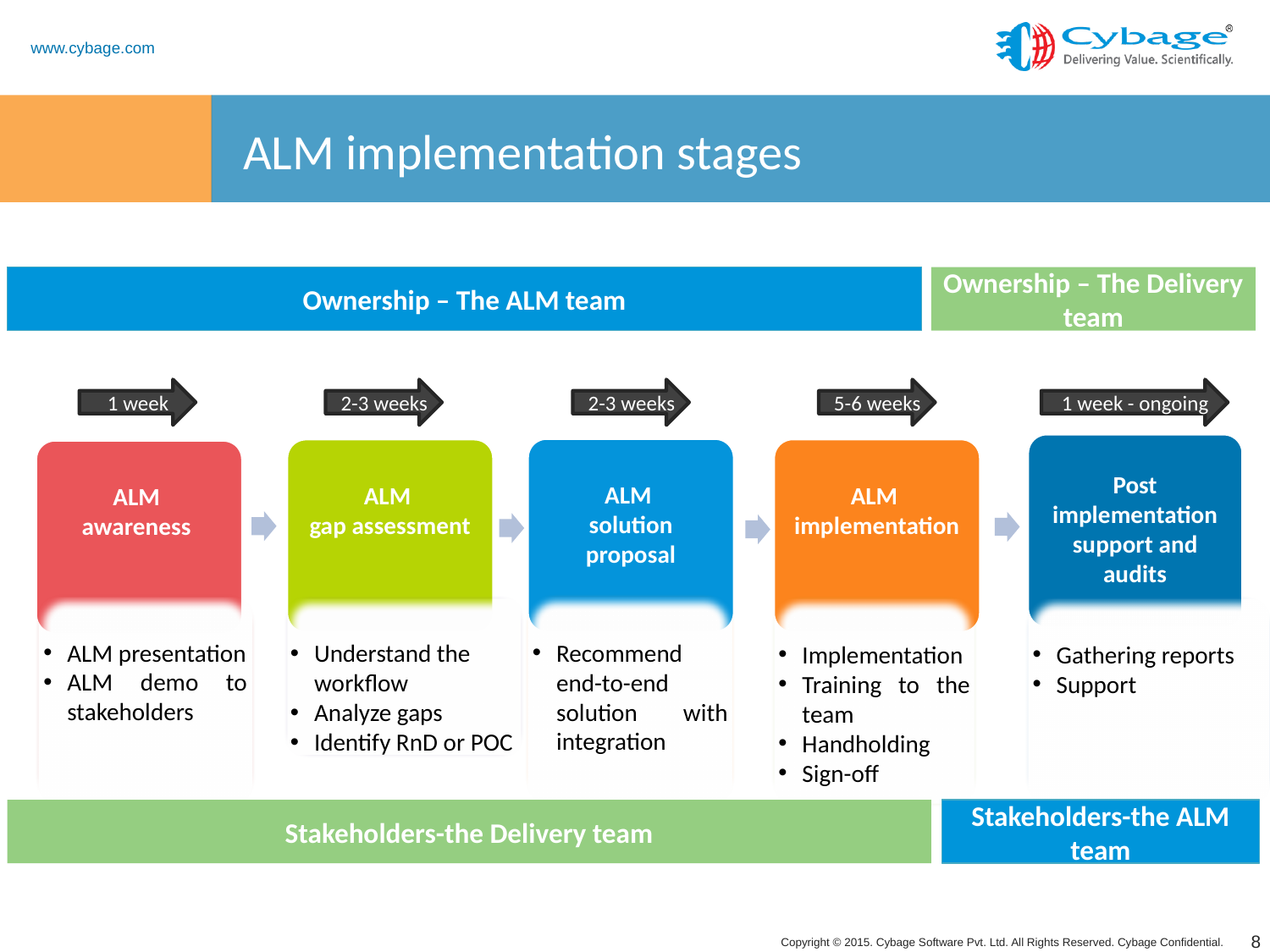

ALM implementation stages
Ownership – The ALM team
Ownership – The Delivery team
1 week
2-3 weeks
2-3 weeks
5-6 weeks
1 week - ongoing

Post implementation support and audits

ALM
solution proposal

ALM
implementation

ALM
gap assessment

ALM
awareness

ALM presentation
ALM demo to stakeholders

Recommend end-to-end solution with integration

Gathering reports
Support

Understand the workflow
Analyze gaps
Identify RnD or POC

Implementation
Training to the team
Handholding
Sign-off

Stakeholders-the Delivery team
Stakeholders-the ALM team
8